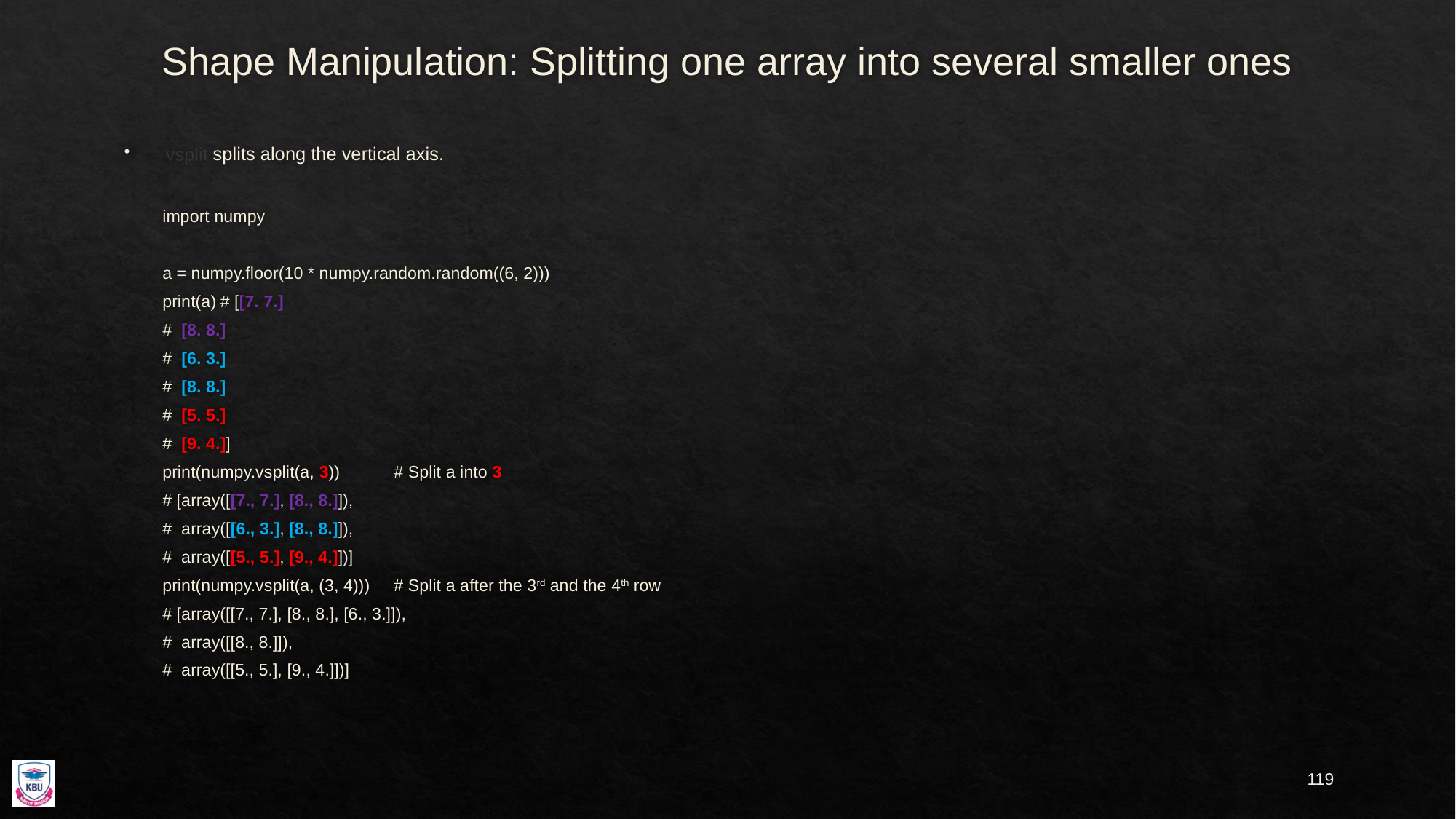

# Shape Manipulation: Splitting one array into several smaller ones
vsplit splits along the vertical axis.

import numpy

a = numpy.floor(10 * numpy.random.random((6, 2)))
print(a)				# [[7. 7.]
					#  [8. 8.]
					#  [6. 3.]
					#  [8. 8.]
					#  [5. 5.]
					#  [9. 4.]]
print(numpy.vsplit(a, 3))		# Split a into 3
					# [array([[7., 7.], [8., 8.]]),
					#  array([[6., 3.], [8., 8.]]),
					#  array([[5., 5.], [9., 4.]])]
print(numpy.vsplit(a, (3, 4)))	# Split a after the 3rd and the 4th row
					# [array([[7., 7.], [8., 8.], [6., 3.]]),
					#  array([[8., 8.]]),
					#  array([[5., 5.], [9., 4.]])]
119